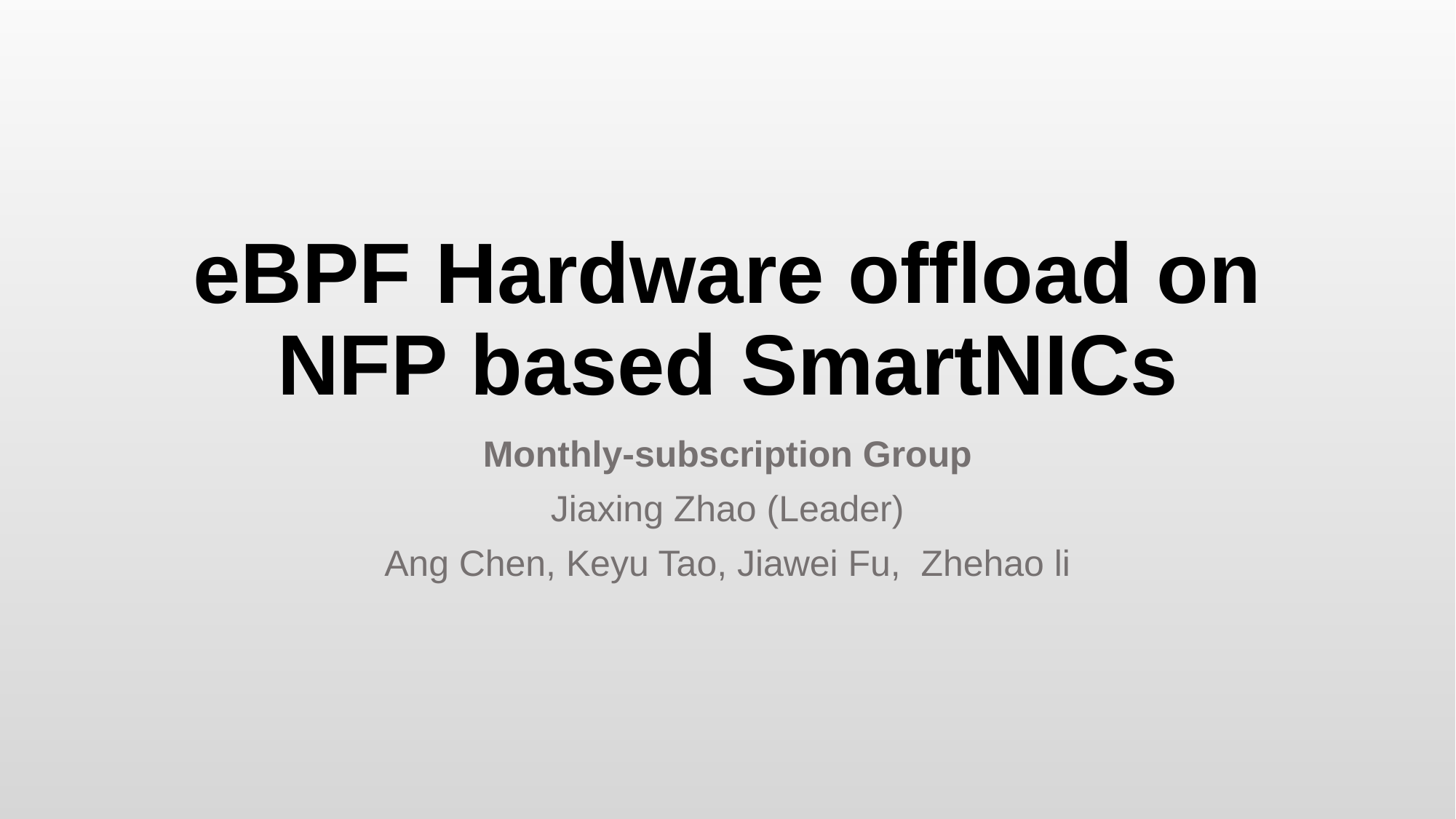

# eBPF Hardware offload on NFP based SmartNICs
Monthly-subscription Group
Jiaxing Zhao (Leader)
Ang Chen, Keyu Tao, Jiawei Fu,  Zhehao li